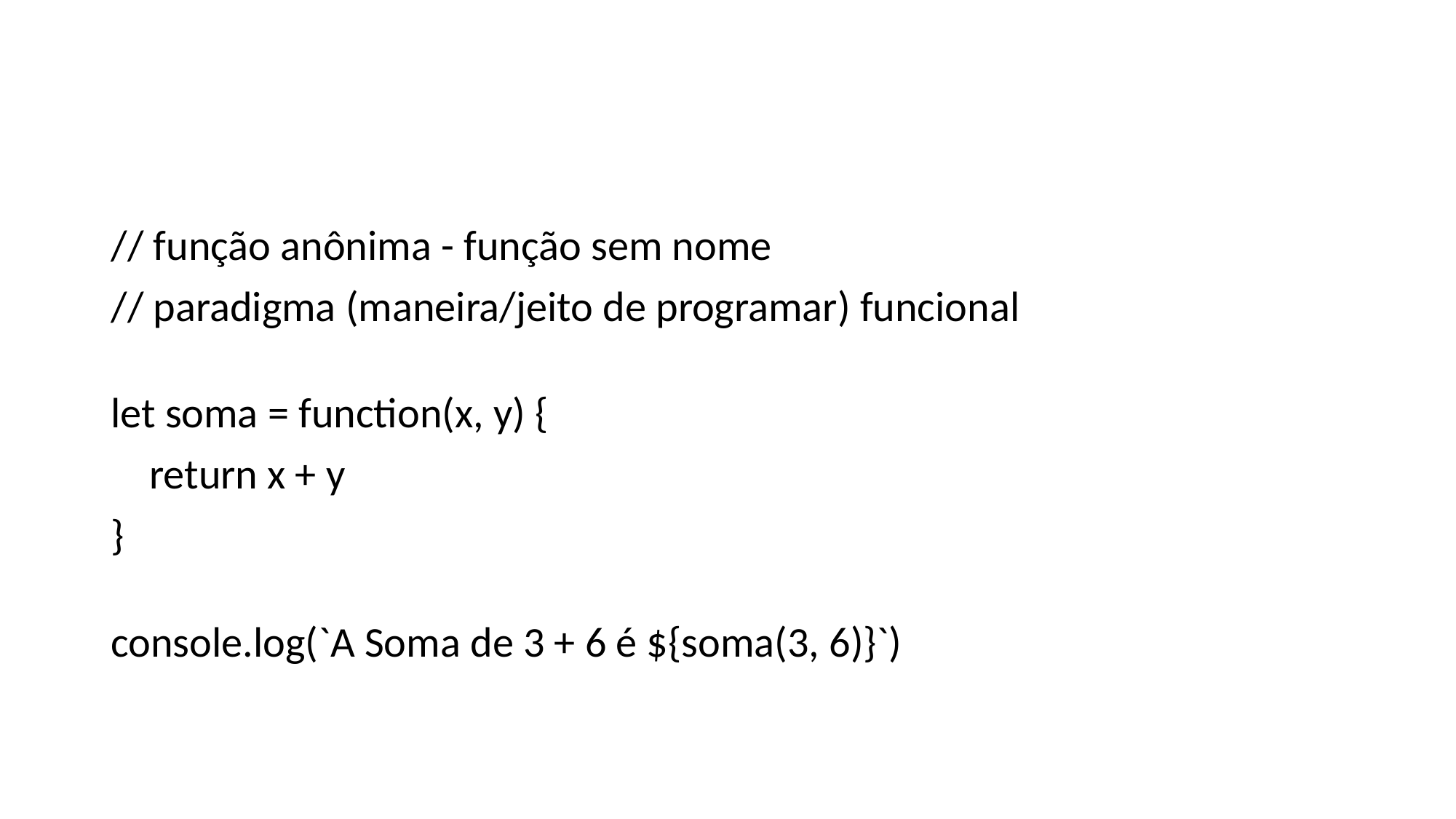

#
// função anônima - função sem nome
// paradigma (maneira/jeito de programar) funcional
let soma = function(x, y) {
    return x + y
}
console.log(`A Soma de 3 + 6 é ${soma(3, 6)}`)